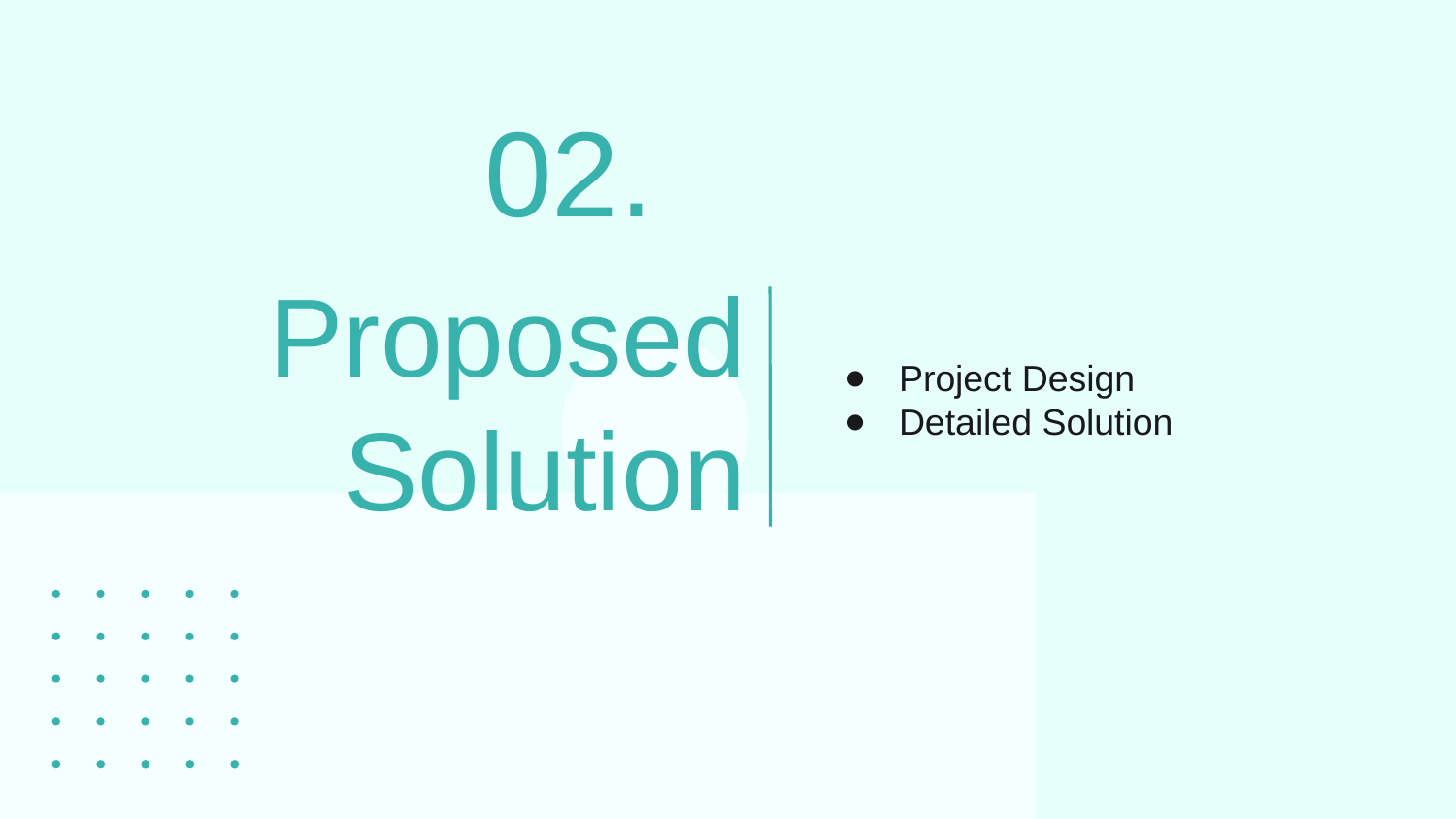

02.
# Proposed
Solution

Project Design
Detailed Solution